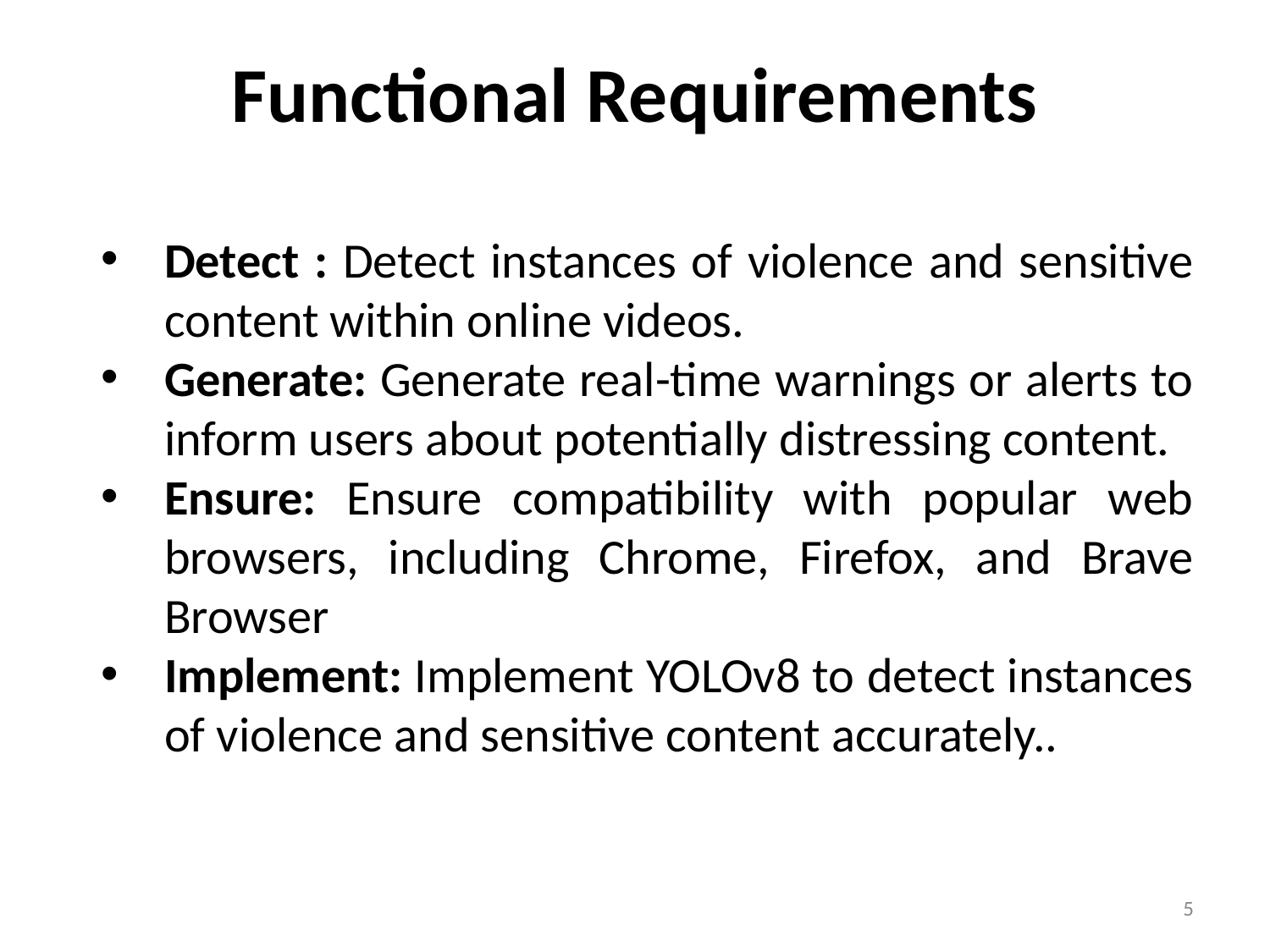

# Functional Requirements
Detect : Detect instances of violence and sensitive content within online videos.
Generate: Generate real-time warnings or alerts to inform users about potentially distressing content.
Ensure: Ensure compatibility with popular web browsers, including Chrome, Firefox, and Brave Browser
Implement: Implement YOLOv8 to detect instances of violence and sensitive content accurately..

5